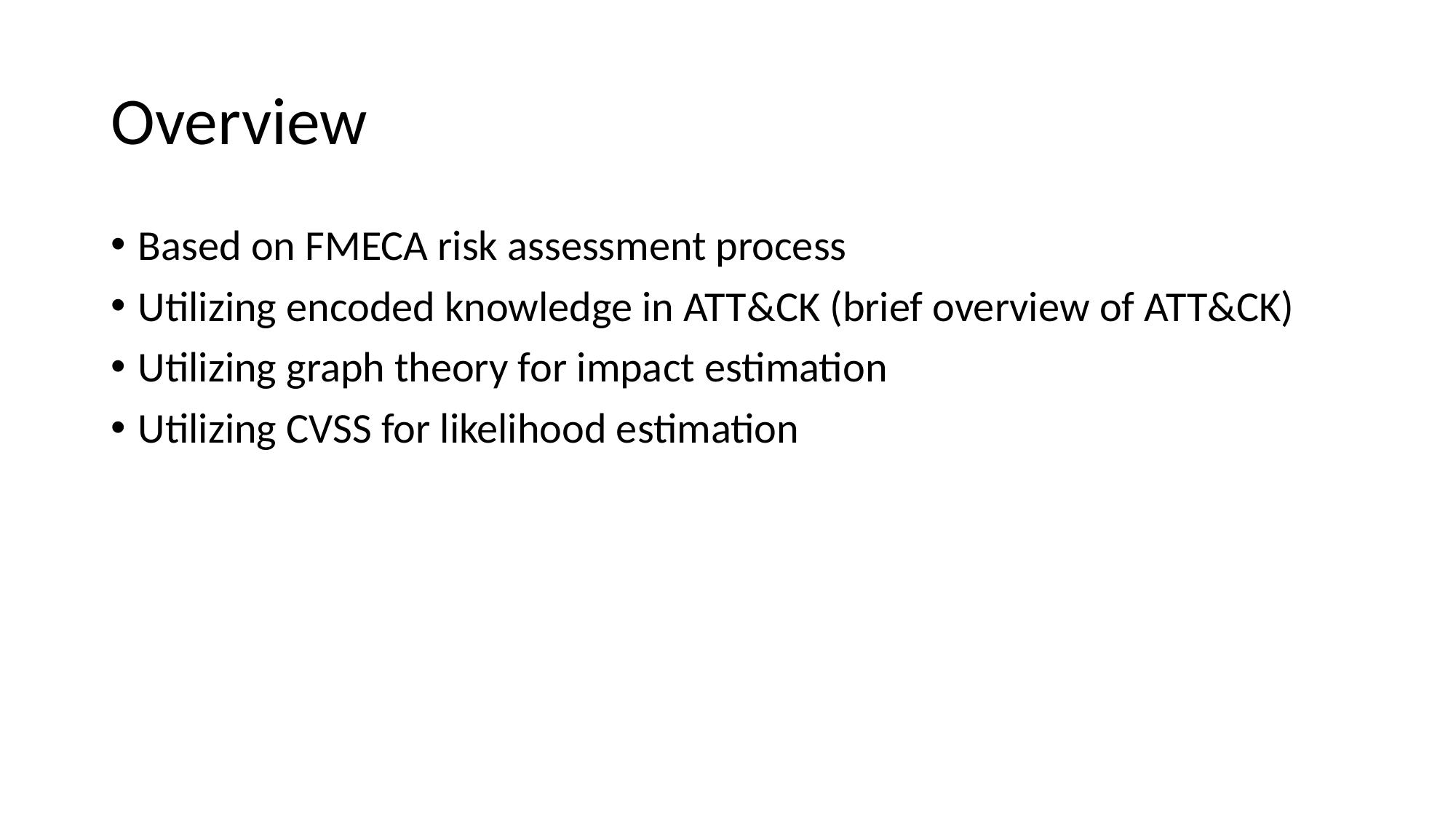

# Overview
Based on FMECA risk assessment process
Utilizing encoded knowledge in ATT&CK (brief overview of ATT&CK)
Utilizing graph theory for impact estimation
Utilizing CVSS for likelihood estimation